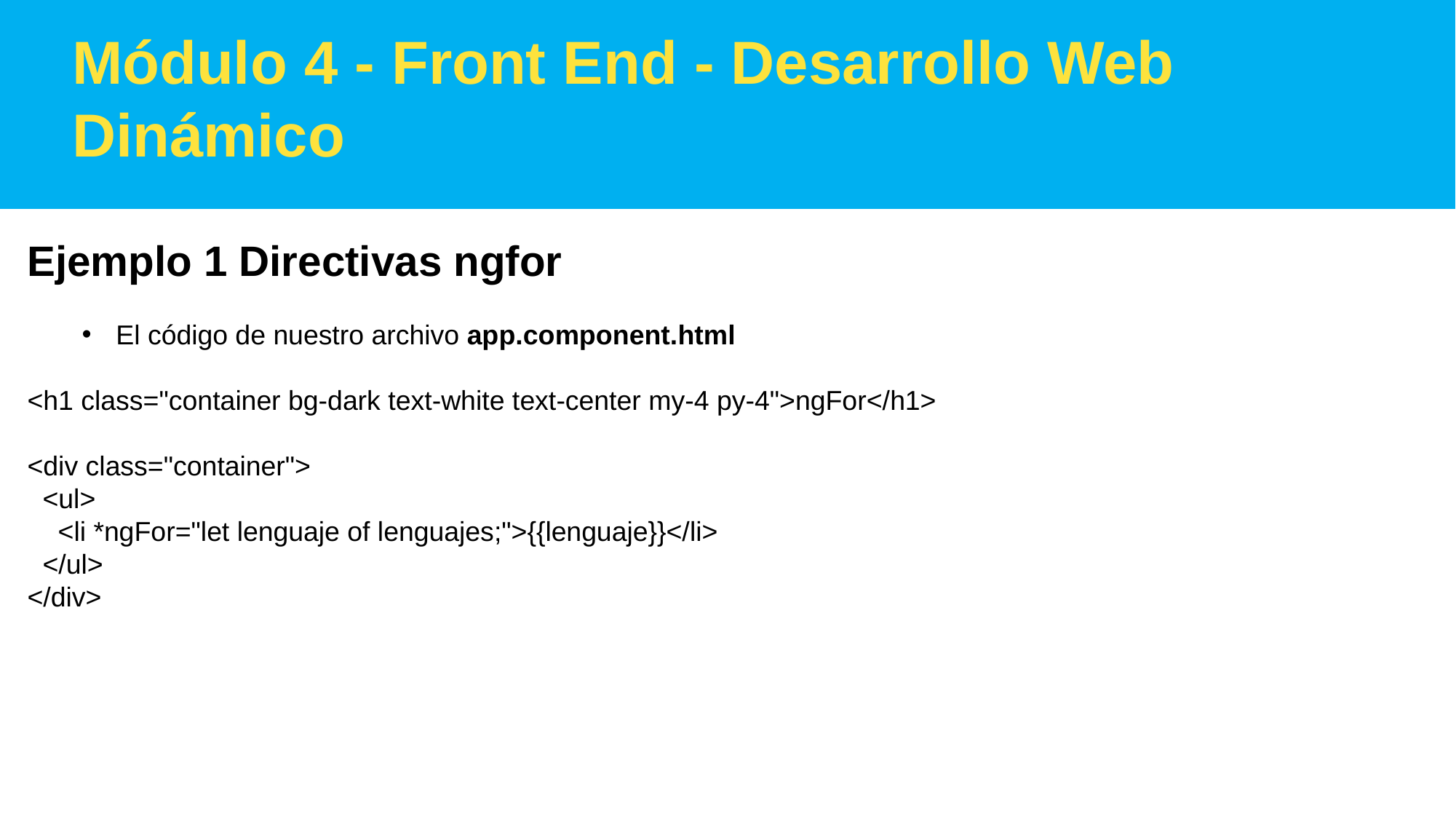

Módulo 4 - Front End - Desarrollo Web Dinámico
Ejemplo 1 Directivas ngfor

El código de nuestro archivo app.component.html

<h1 class="container bg-dark text-white text-center my-4 py-4">ngFor</h1>
<div class="container">
  <ul>
    <li *ngFor="let lenguaje of lenguajes;">{{lenguaje}}</li>
  </ul>
</div>